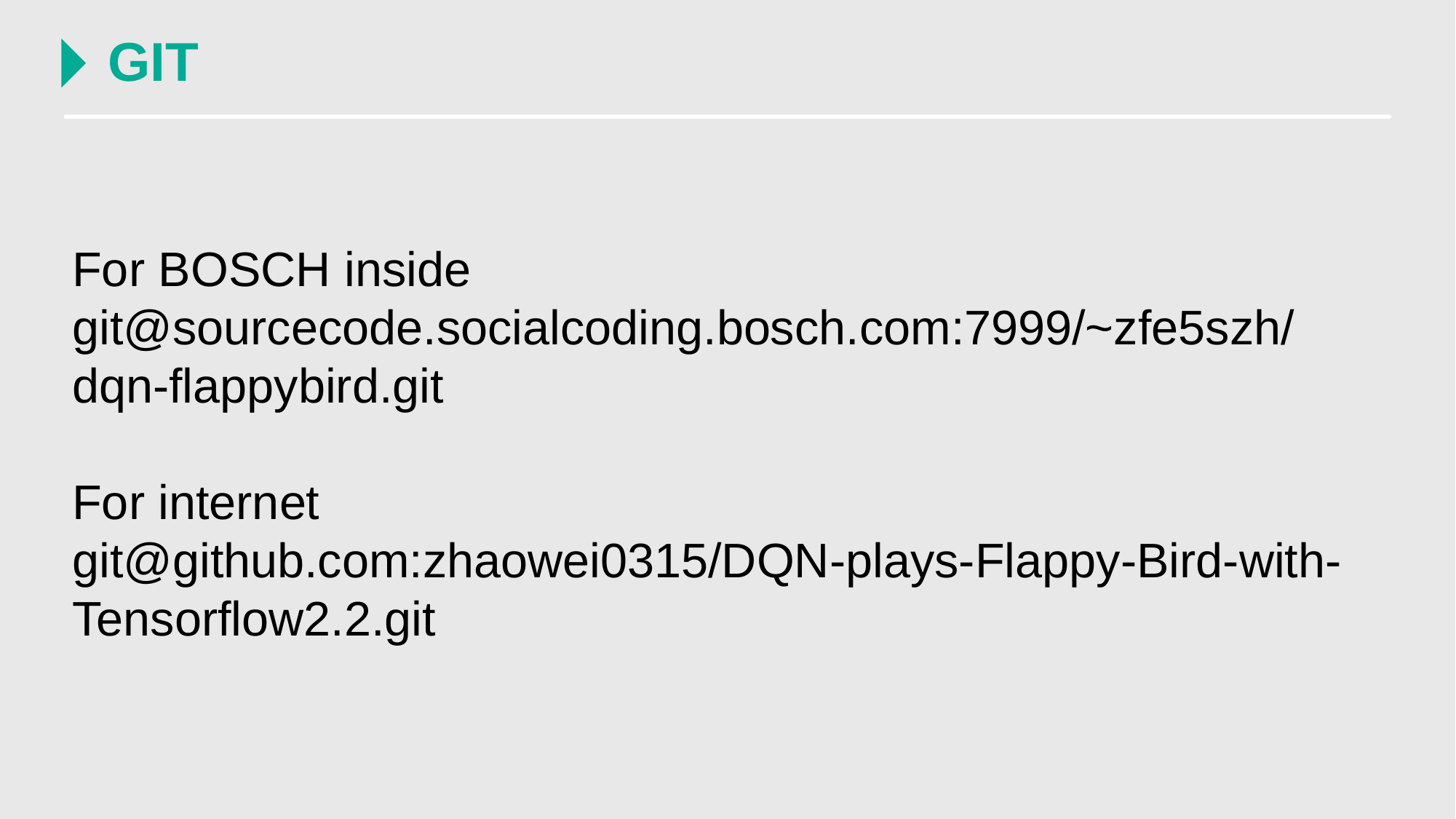

GIT

For BOSCH inside
git@sourcecode.socialcoding.bosch.com:7999/~zfe5szh/dqn-flappybird.git

For internet
git@github.com:zhaowei0315/DQN-plays-Flappy-Bird-with-Tensorflow2.2.git